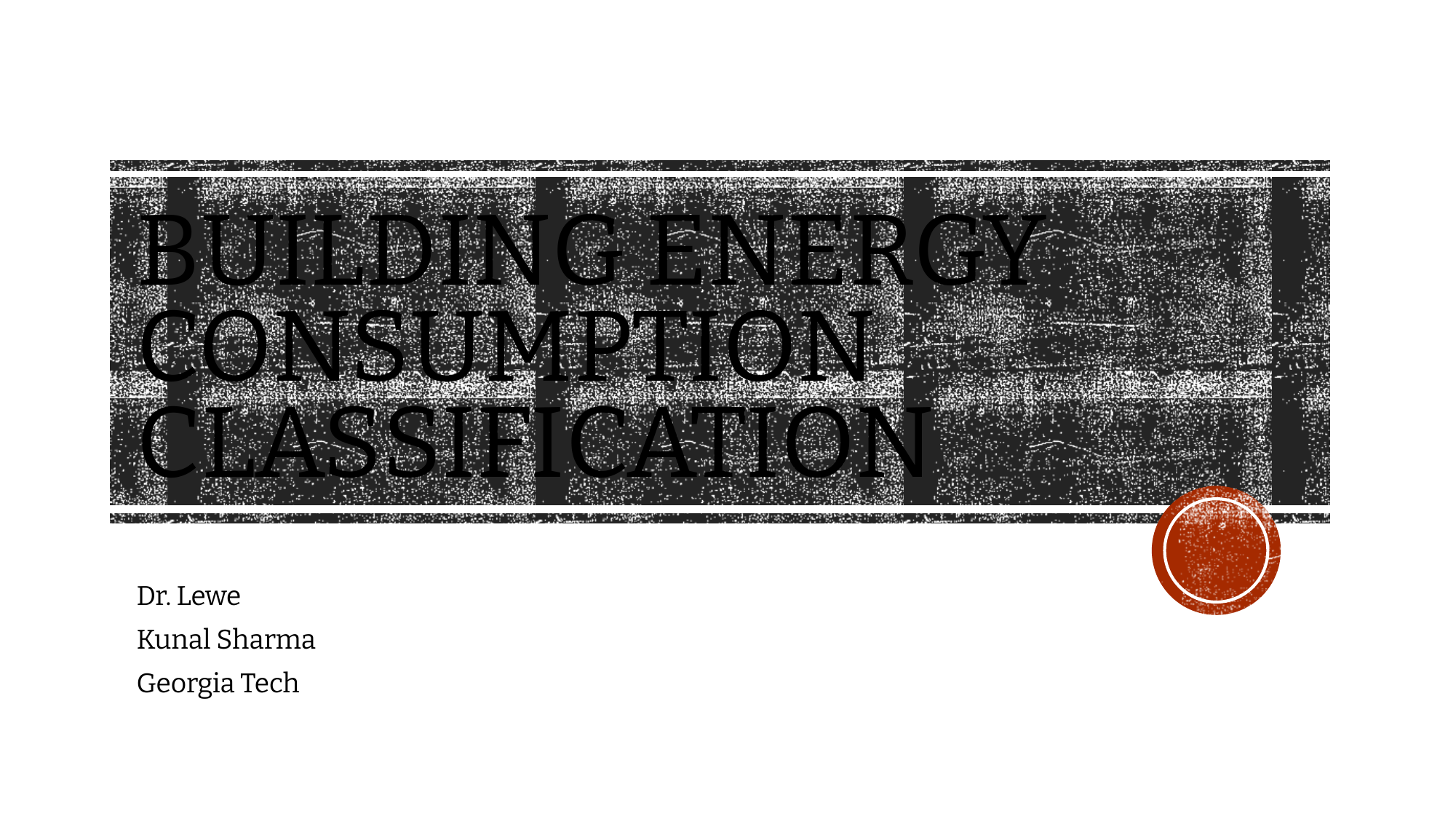

# Building Energy Consumption Classification
Dr. Lewe
Kunal Sharma
Georgia Tech